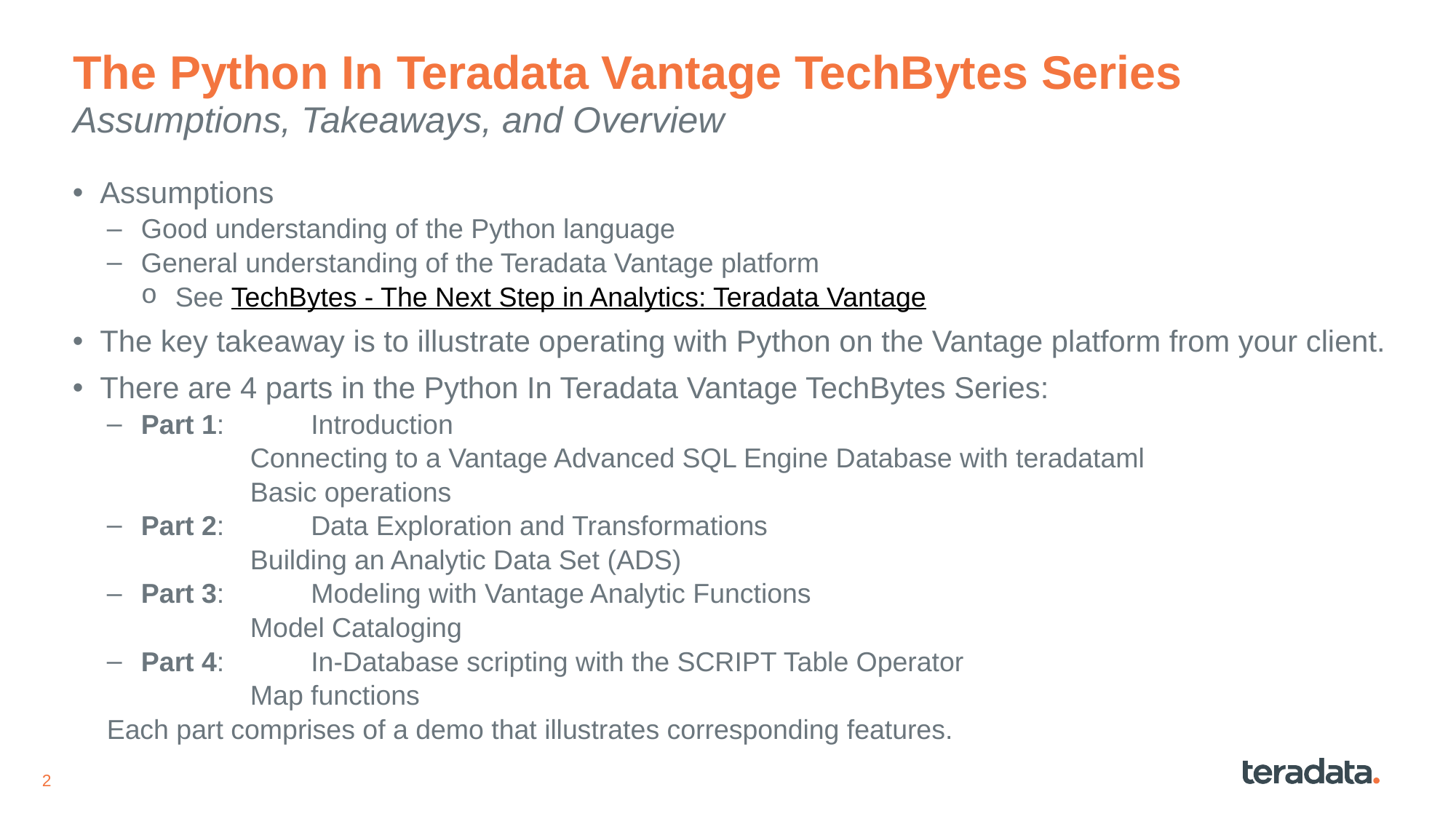

The Python In Teradata Vantage TechBytes Series
Assumptions, Takeaways, and Overview
Assumptions
Good understanding of the Python language
General understanding of the Teradata Vantage platform
See TechBytes - The Next Step in Analytics: Teradata Vantage
The key takeaway is to illustrate operating with Python on the Vantage platform from your client.
There are 4 parts in the Python In Teradata Vantage TechBytes Series:
Part 1:	Introduction
		Connecting to a Vantage Advanced SQL Engine Database with teradataml
		Basic operations
Part 2:	Data Exploration and Transformations
		Building an Analytic Data Set (ADS)
Part 3:	Modeling with Vantage Analytic Functions
		Model Cataloging
Part 4:	In-Database scripting with the SCRIPT Table Operator
		Map functions
Each part comprises of a demo that illustrates corresponding features.